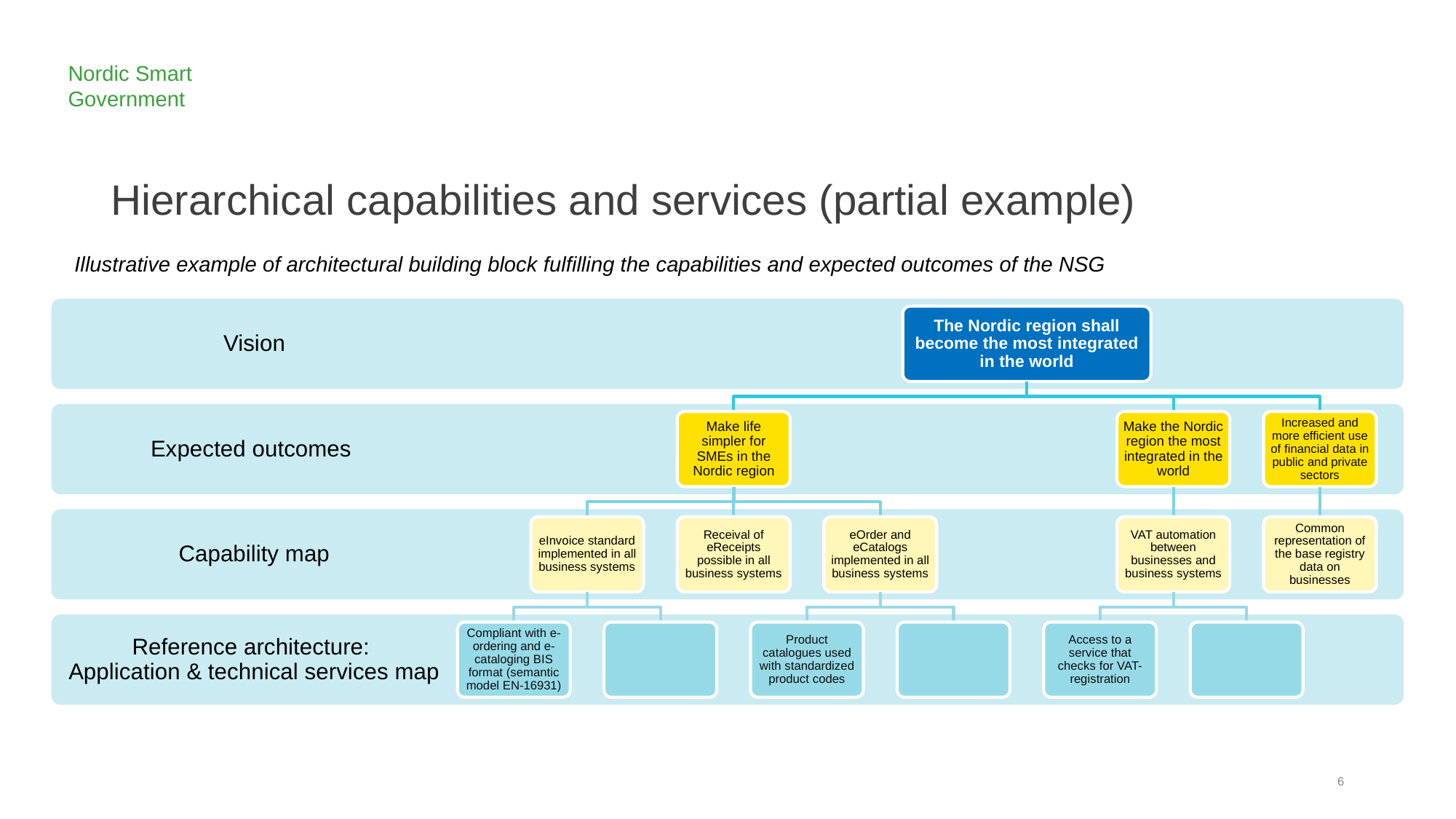

# Hierarchical capabilities and services (partial example)
Illustrative example of architectural building block fulfilling the capabilities and expected outcomes of the NSG

Vision

The Nordic region shall become the most integrated in the world

Expected outcomes

Make life simpler for SMEs in the Nordic region
Make the Nordic region the most integrated in the world
Increased and more efficient use of financial data in public and private sectors

Capability map

eInvoice standard implemented in all business systems
Receival of eReceipts possible in all business systems
eOrder and eCatalogs implemented in all business systems
VAT automation between businesses and business systems
Common representation of the base registry data on businesses

Reference architecture:
Application & technical services map

Compliant with e-ordering and e-cataloging BIS format (semantic model EN-16931)

Product catalogues used with standardized product codes

Access to a service that checks for VAT-registration

6